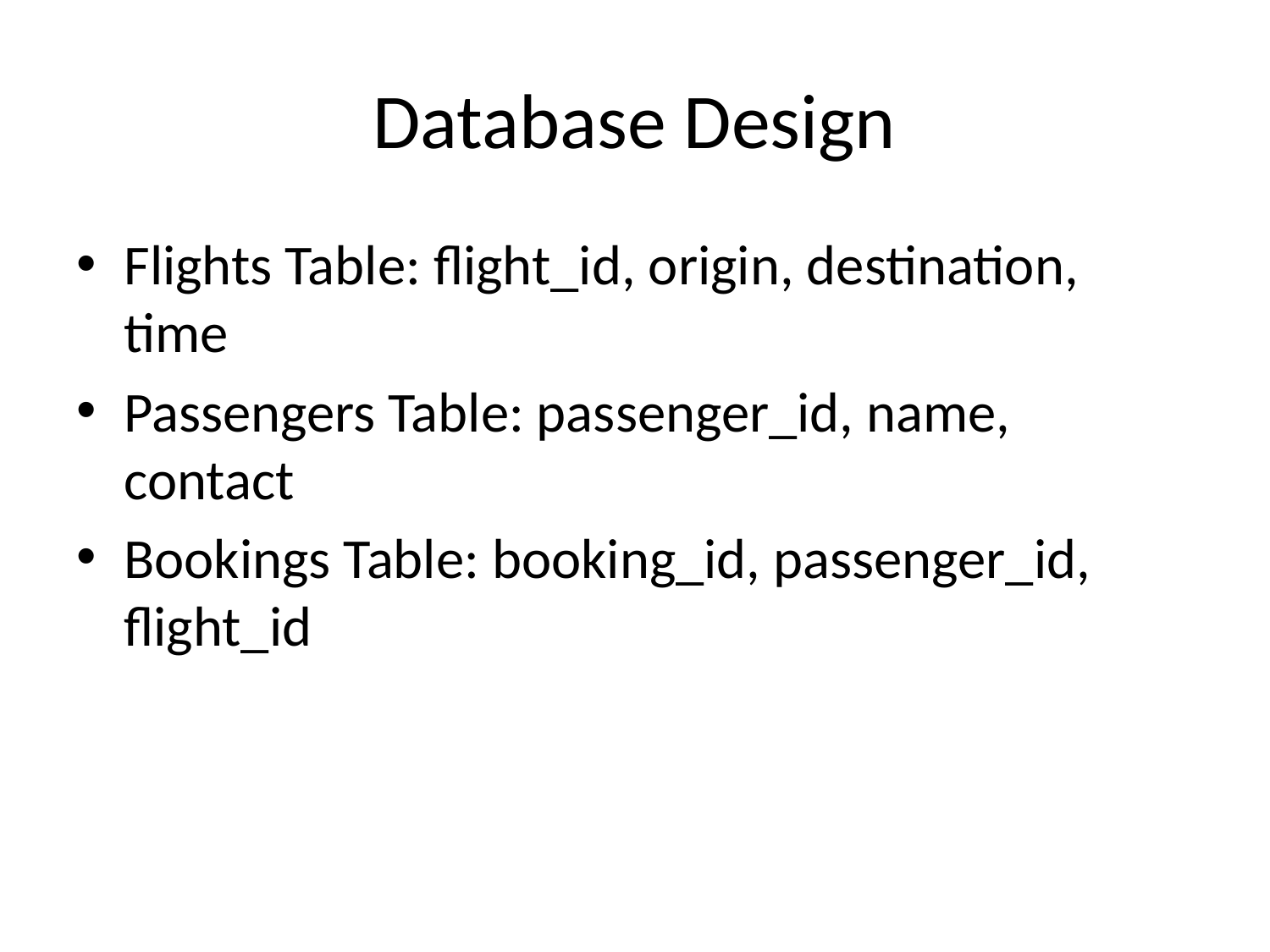

# Database Design
Flights Table: flight_id, origin, destination, time
Passengers Table: passenger_id, name, contact
Bookings Table: booking_id, passenger_id, flight_id